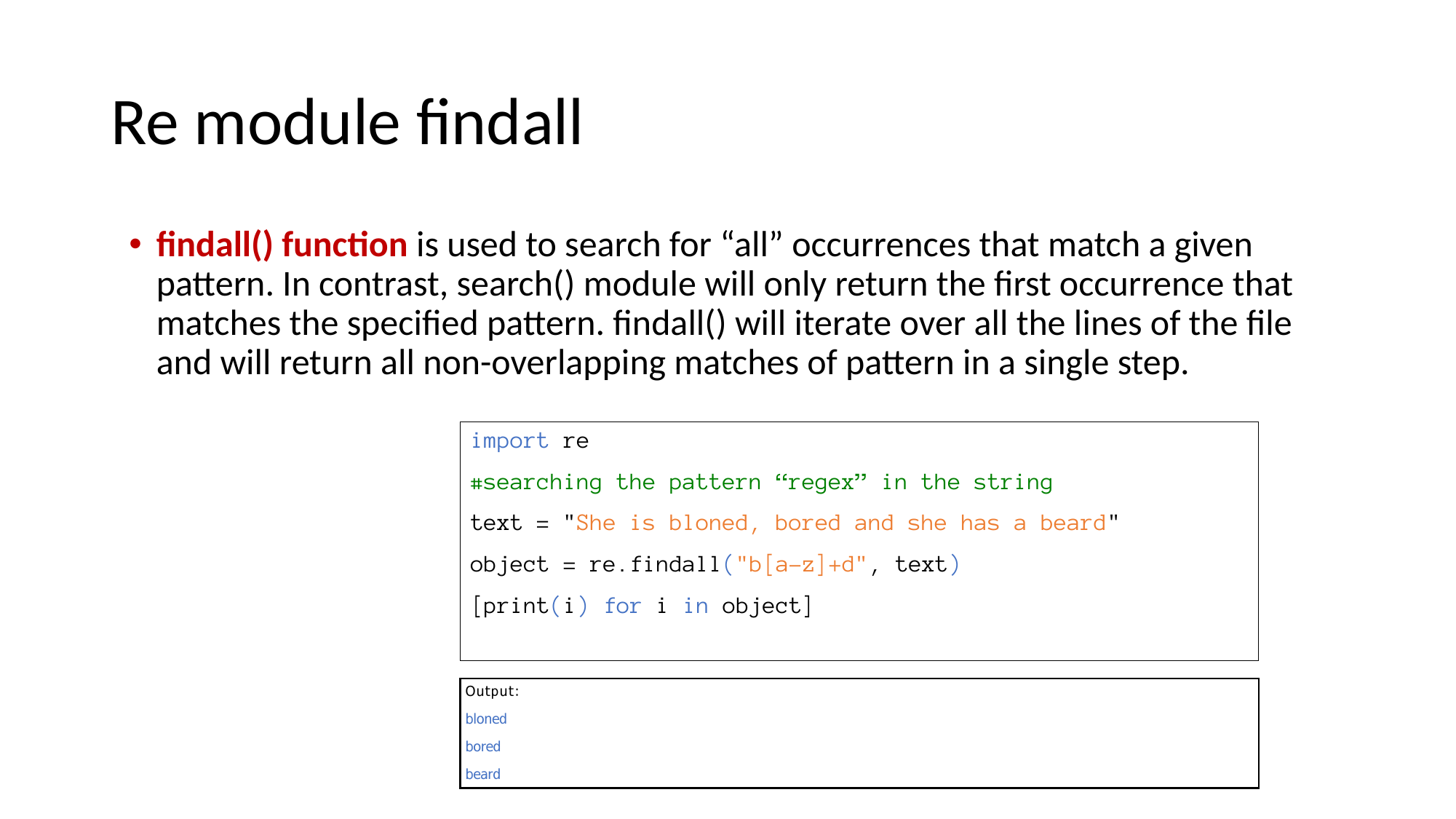

# Re module findall

findall() function is used to search for “all” occurrences that match a given pattern. In contrast, search() module will only return the first occurrence that matches the specified pattern. findall() will iterate over all the lines of the file and will return all non-overlapping matches of pattern in a single step.

import re
#searching the pattern “regex” in the string
text = "She is bloned, bored and she has a beard"
object = re.findall("b[a-z]+d", text)
[print(i) for i in object]

Output:
bloned
bored
beard